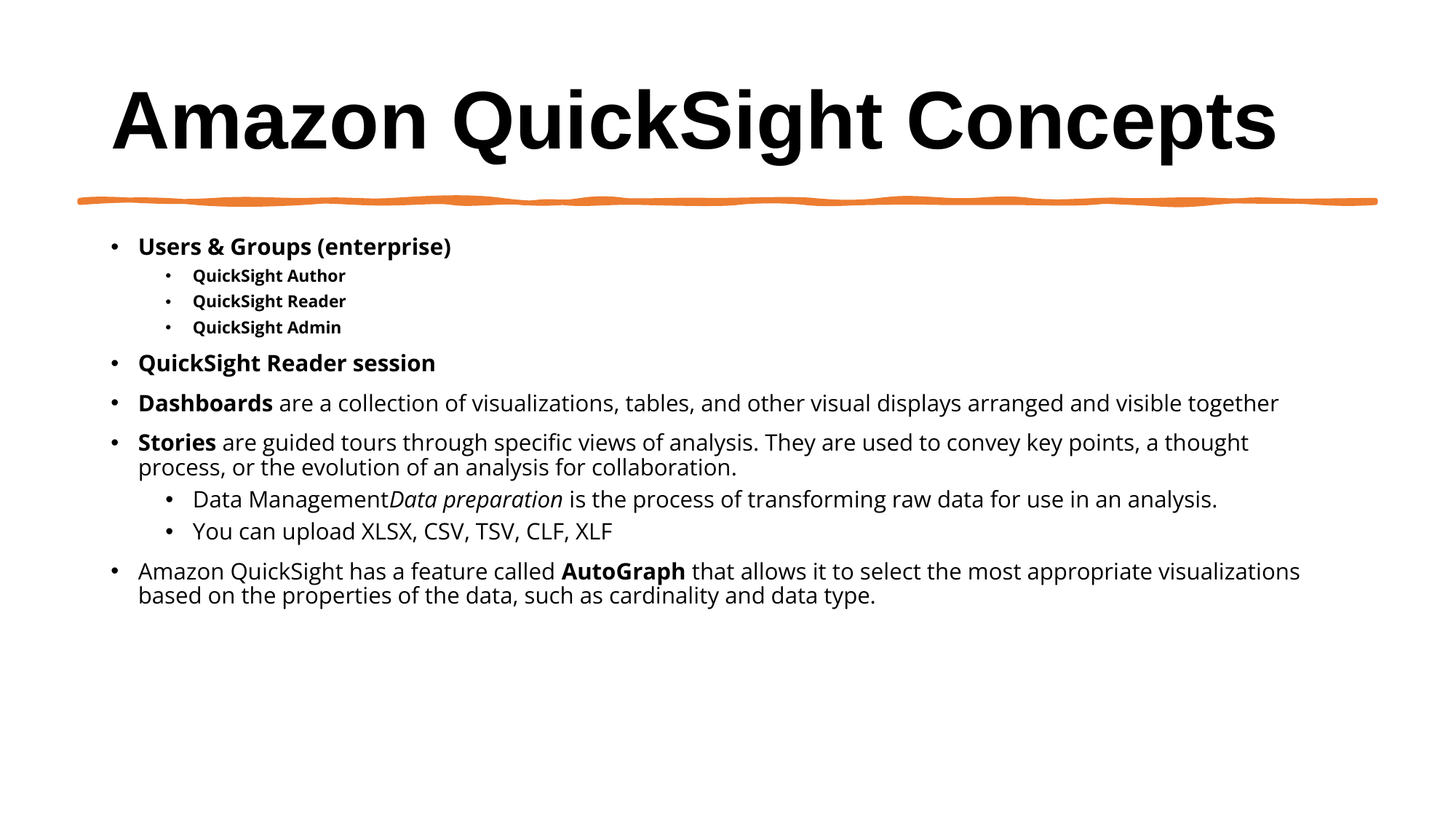

# Amazon QuickSight Concepts

Users & Groups (enterprise)
QuickSight Author
QuickSight Reader
QuickSight Admin
QuickSight Reader session
Dashboards are a collection of visualizations, tables, and other visual displays arranged and visible together
Stories are guided tours through specific views of analysis. They are used to convey key points, a thought process, or the evolution of an analysis for collaboration.
Data ManagementData preparation is the process of transforming raw data for use in an analysis.
You can upload XLSX, CSV, TSV, CLF, XLF
Amazon QuickSight has a feature called AutoGraph that allows it to select the most appropriate visualizations based on the properties of the data, such as cardinality and data type.